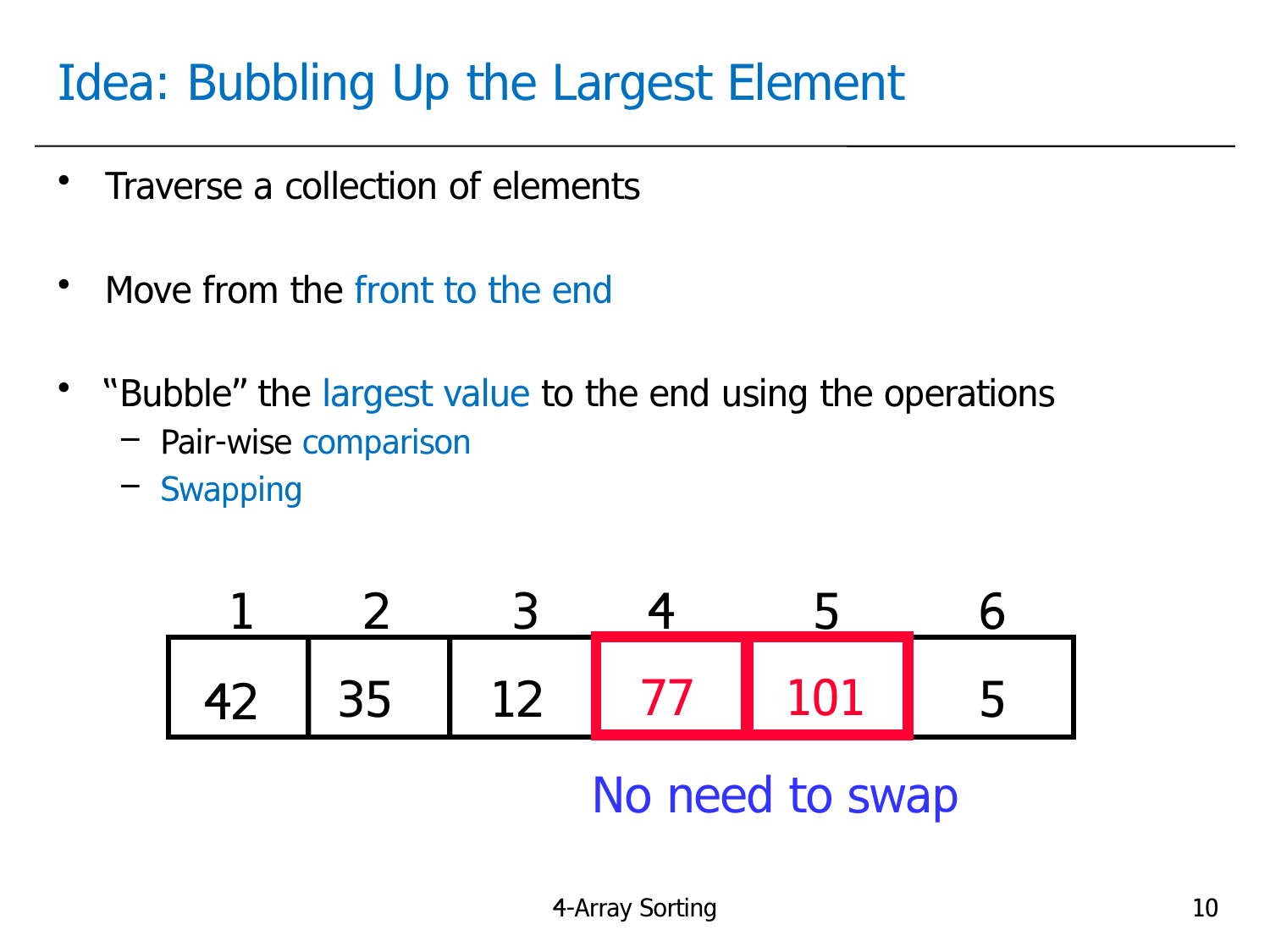

# Idea: Bubbling Up the Largest Element
Traverse a collection of elements

Move from the front to the end

“Bubble” the largest value to the end using the operations
Pair-wise comparison
Swapping

1       2        3       4         5         6

101
77
35
12
5
42
No need to swap
4-Array Sorting
10